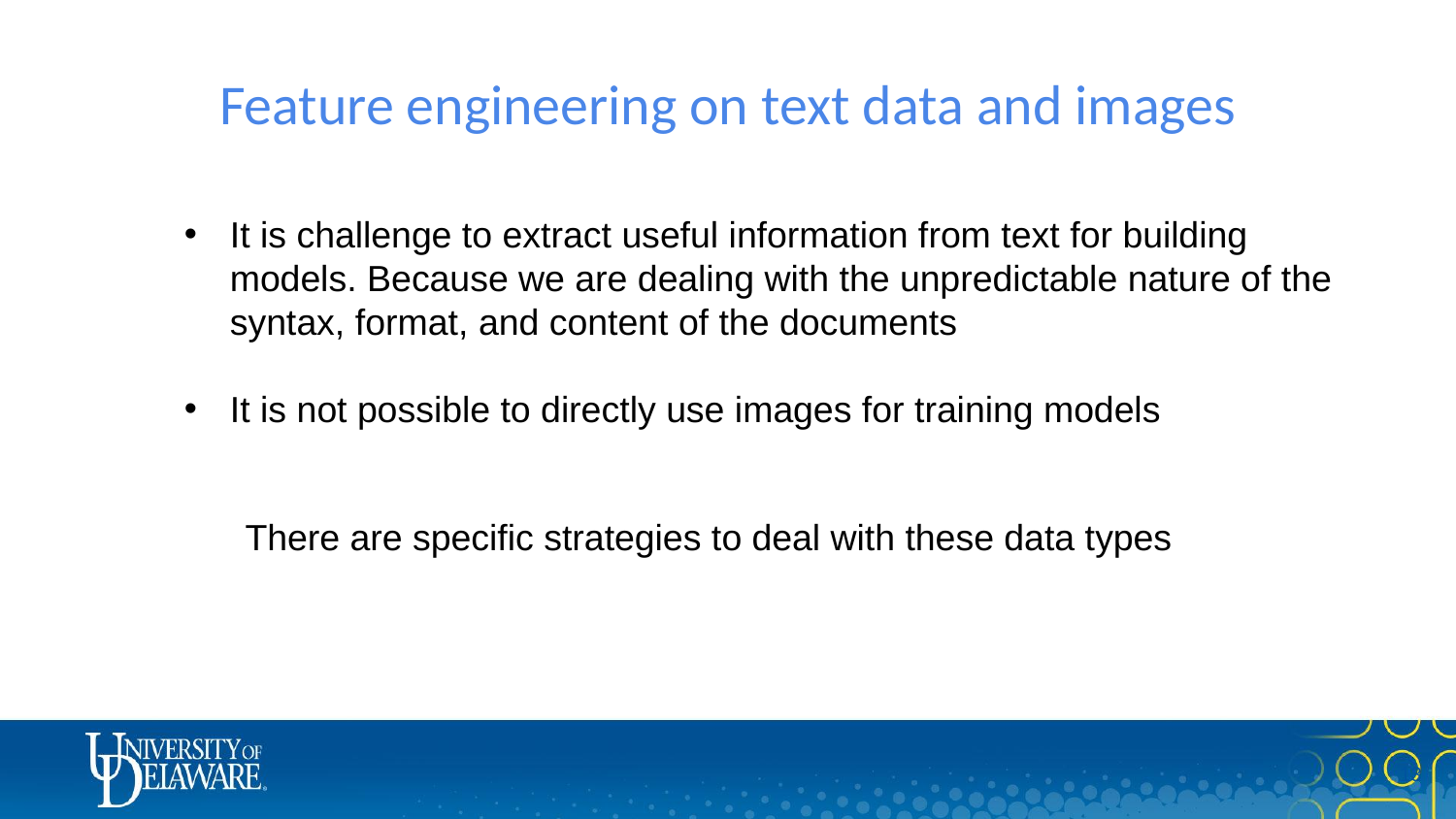

# Feature engineering on text data and images
It is challenge to extract useful information from text for building models. Because we are dealing with the unpredictable nature of the syntax, format, and content of the documents

It is not possible to directly use images for training models

There are specific strategies to deal with these data types
13